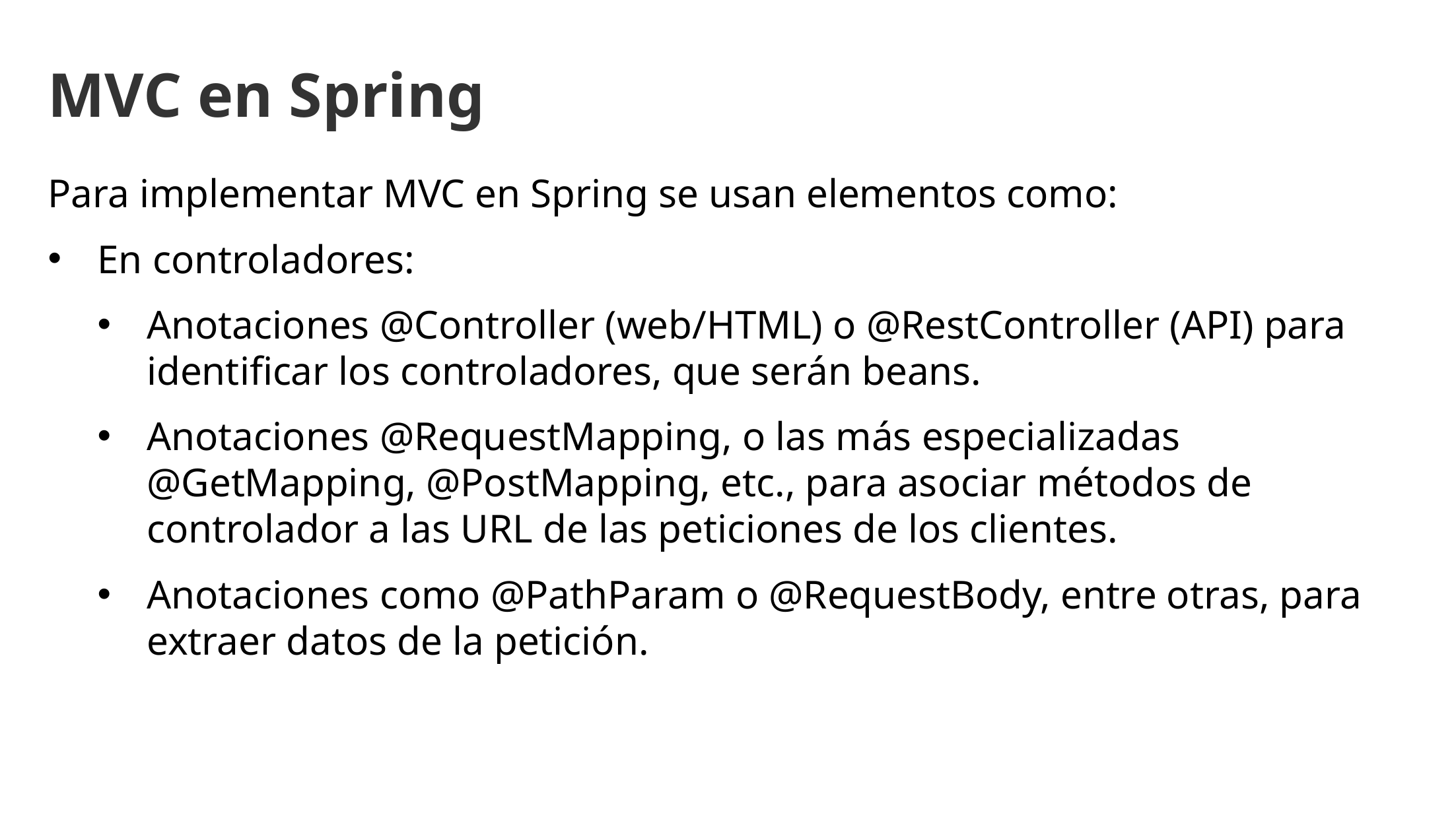

MVC en Spring
Para implementar MVC en Spring se usan elementos como:
En controladores:
Anotaciones @Controller (web/HTML) o @RestController (API) para identificar los controladores, que serán beans.
Anotaciones @RequestMapping, o las más especializadas @GetMapping, @PostMapping, etc., para asociar métodos de controlador a las URL de las peticiones de los clientes.
Anotaciones como @PathParam o @RequestBody, entre otras, para extraer datos de la petición.